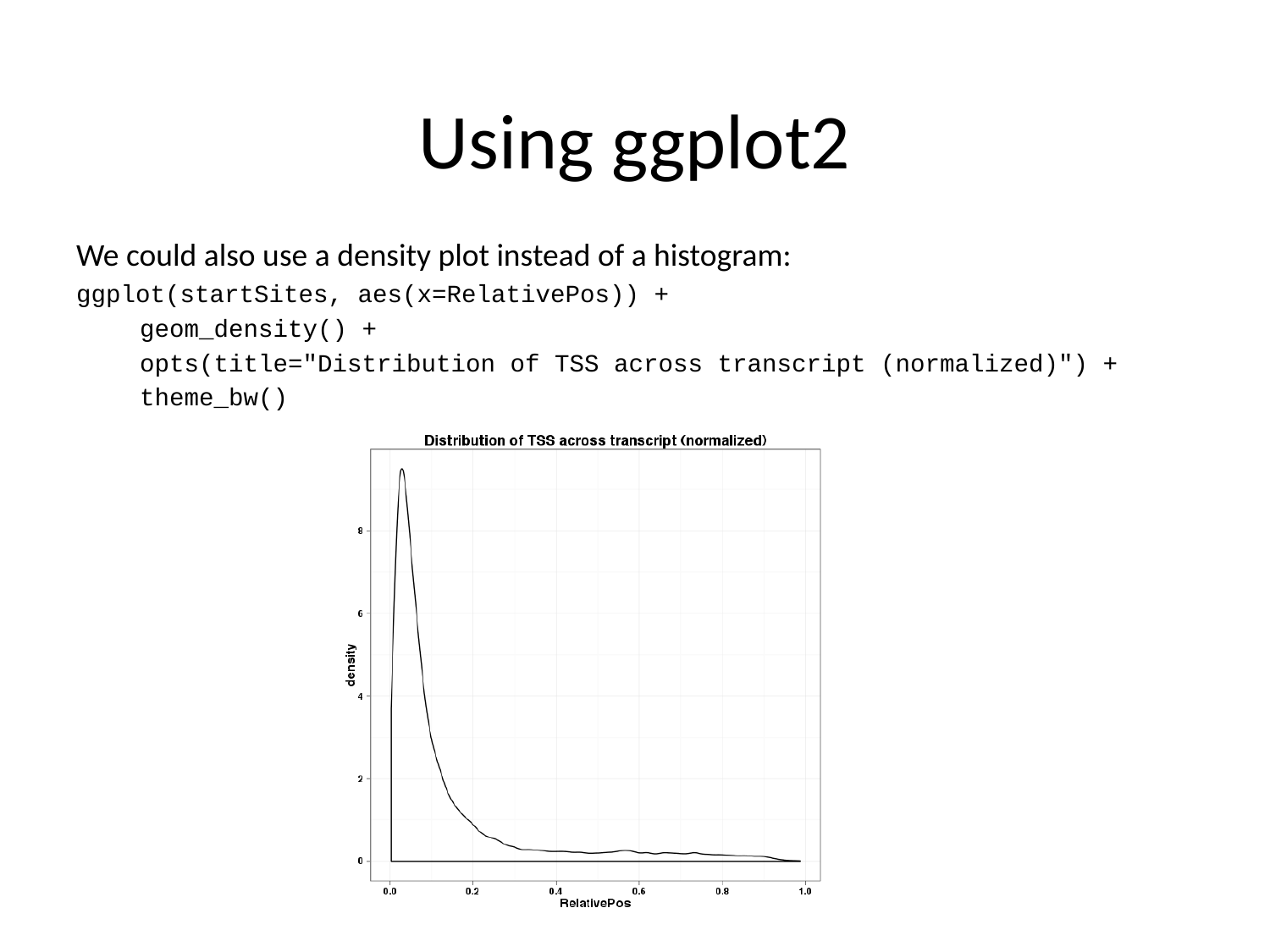

# Using ggplot2
We could also use a density plot instead of a histogram:
ggplot(startSites, aes(x=RelativePos)) +
geom_density() +
opts(title="Distribution of TSS across transcript (normalized)") +
theme_bw()